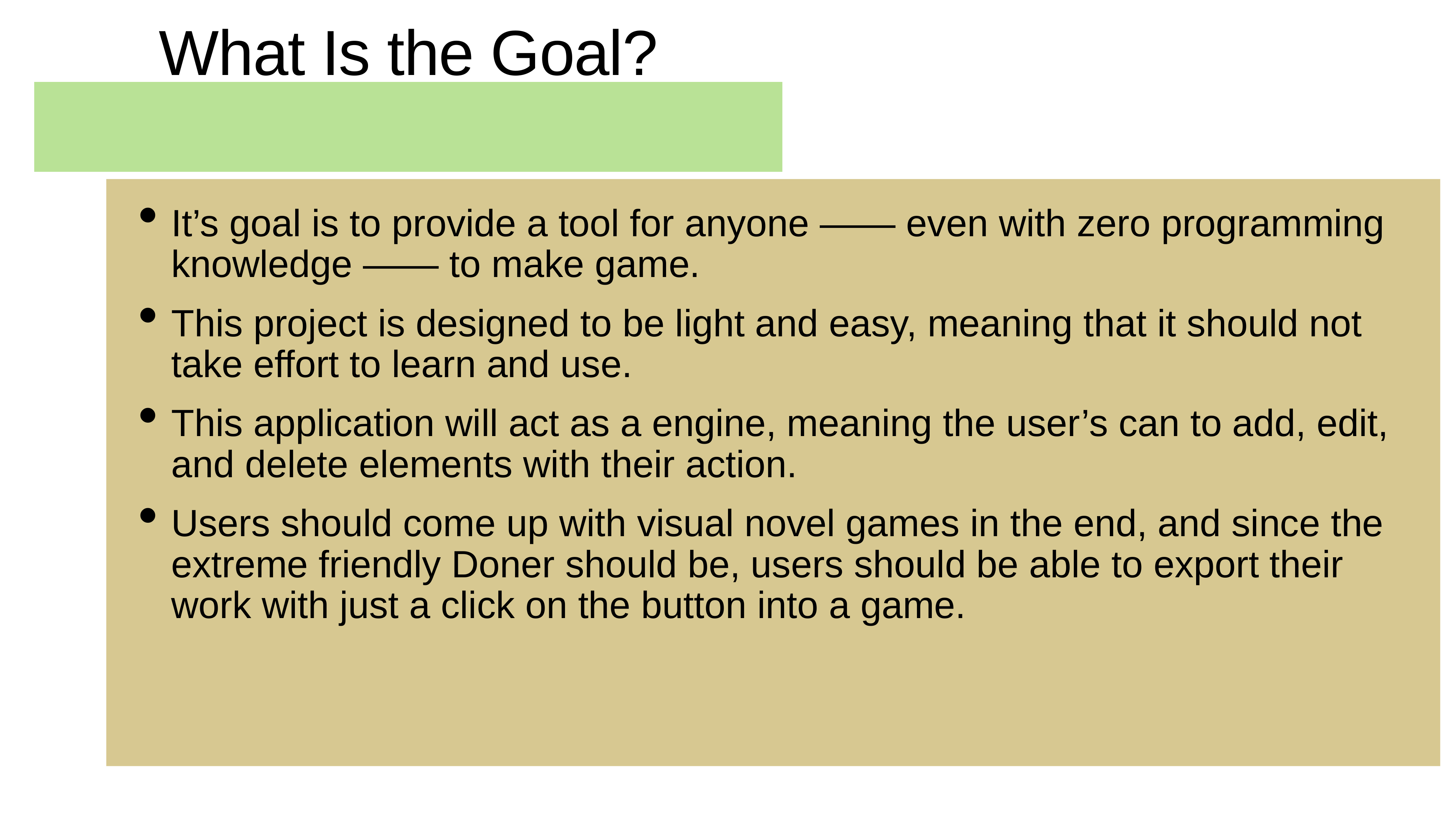

# What Is the Goal?

It’s goal is to provide a tool for anyone —— even with zero programming knowledge —— to make game.
This project is designed to be light and easy, meaning that it should not take effort to learn and use.
This application will act as a engine, meaning the user’s can to add, edit, and delete elements with their action.
Users should come up with visual novel games in the end, and since the extreme friendly Doner should be, users should be able to export their work with just a click on the button into a game.